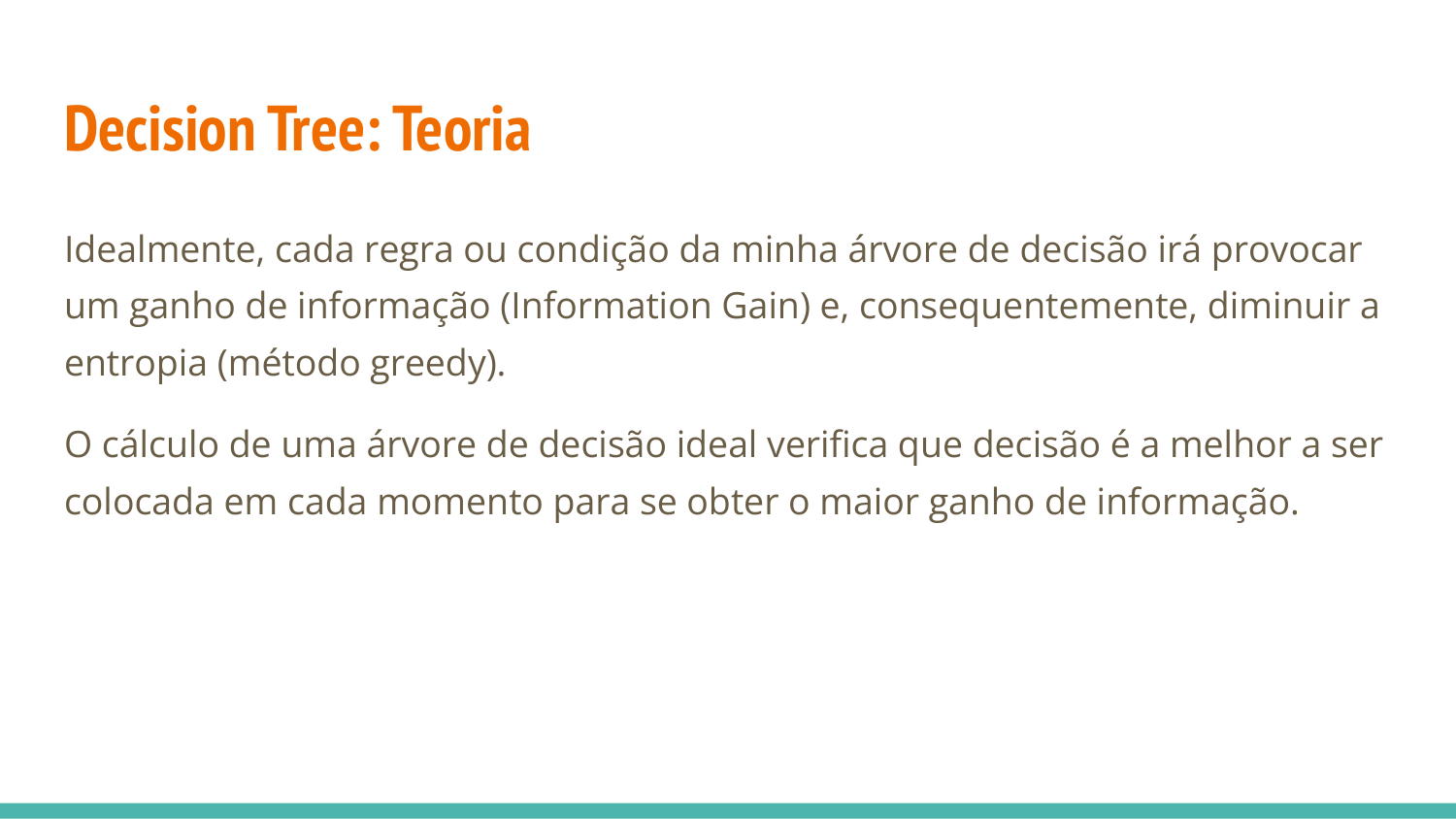

# Decision Tree: Teoria
Idealmente, cada regra ou condição da minha árvore de decisão irá provocar um ganho de informação (Information Gain) e, consequentemente, diminuir a entropia (método greedy).
O cálculo de uma árvore de decisão ideal verifica que decisão é a melhor a ser colocada em cada momento para se obter o maior ganho de informação.